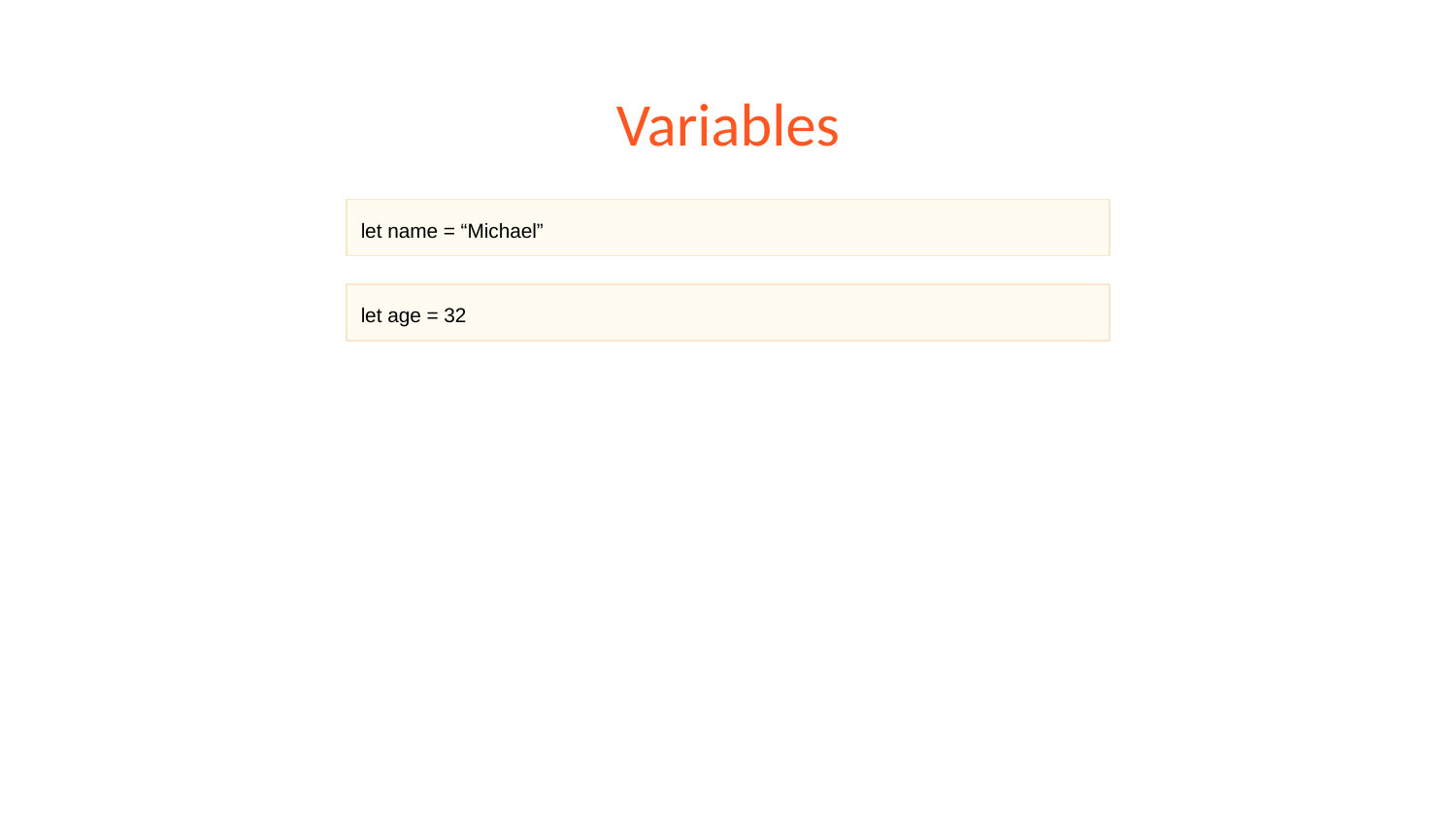

# Variables

let name = “Michael”
let age = 32